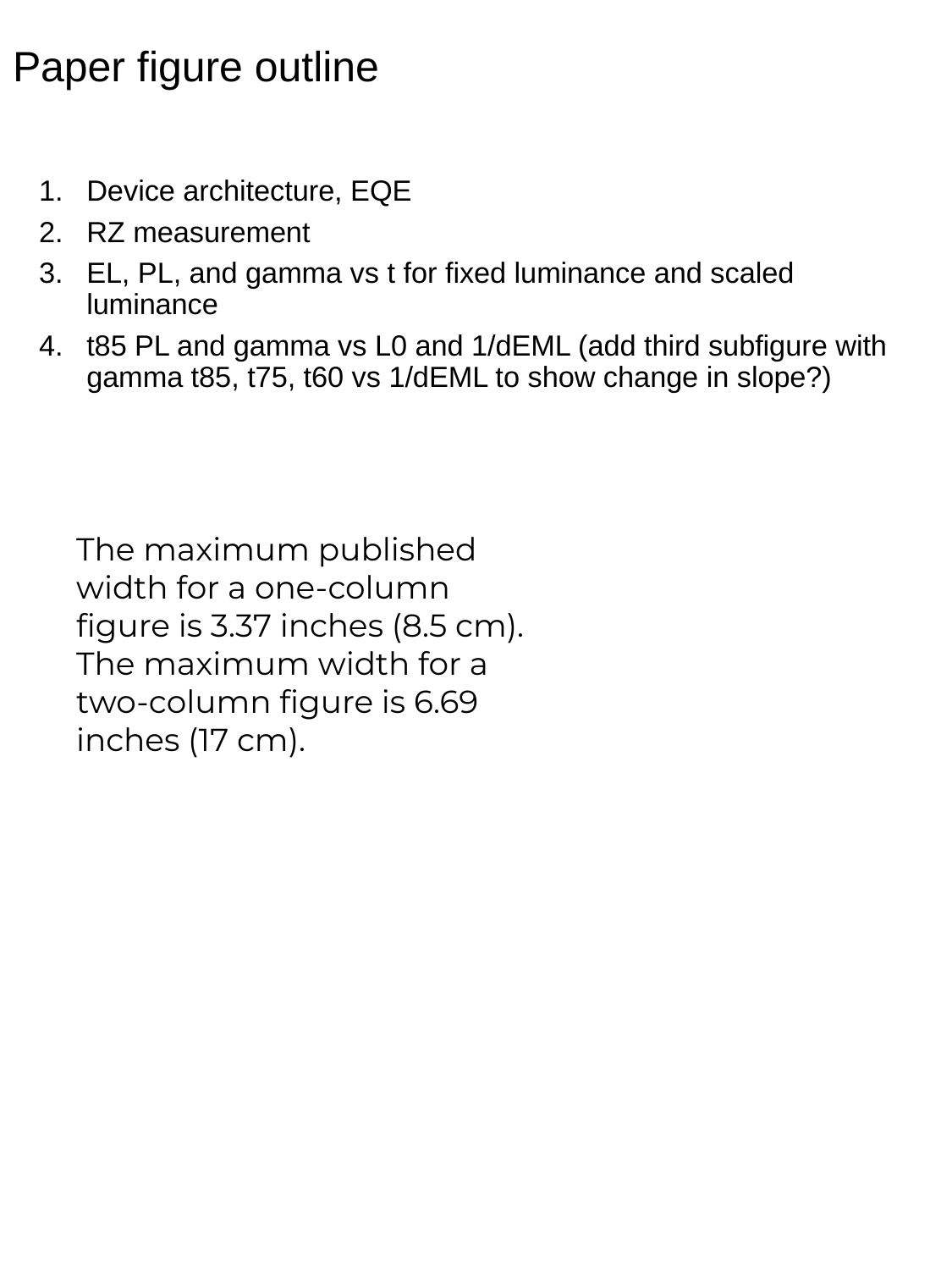

# Paper figure outline
Device architecture, EQE
RZ measurement
EL, PL, and gamma vs t for fixed luminance and scaled luminance
t85 PL and gamma vs L0 and 1/dEML (add third subfigure with gamma t85, t75, t60 vs 1/dEML to show change in slope?)
The maximum published width for a one-column figure is 3.37 inches (8.5 cm). The maximum width for a two-column figure is 6.69 inches (17 cm).